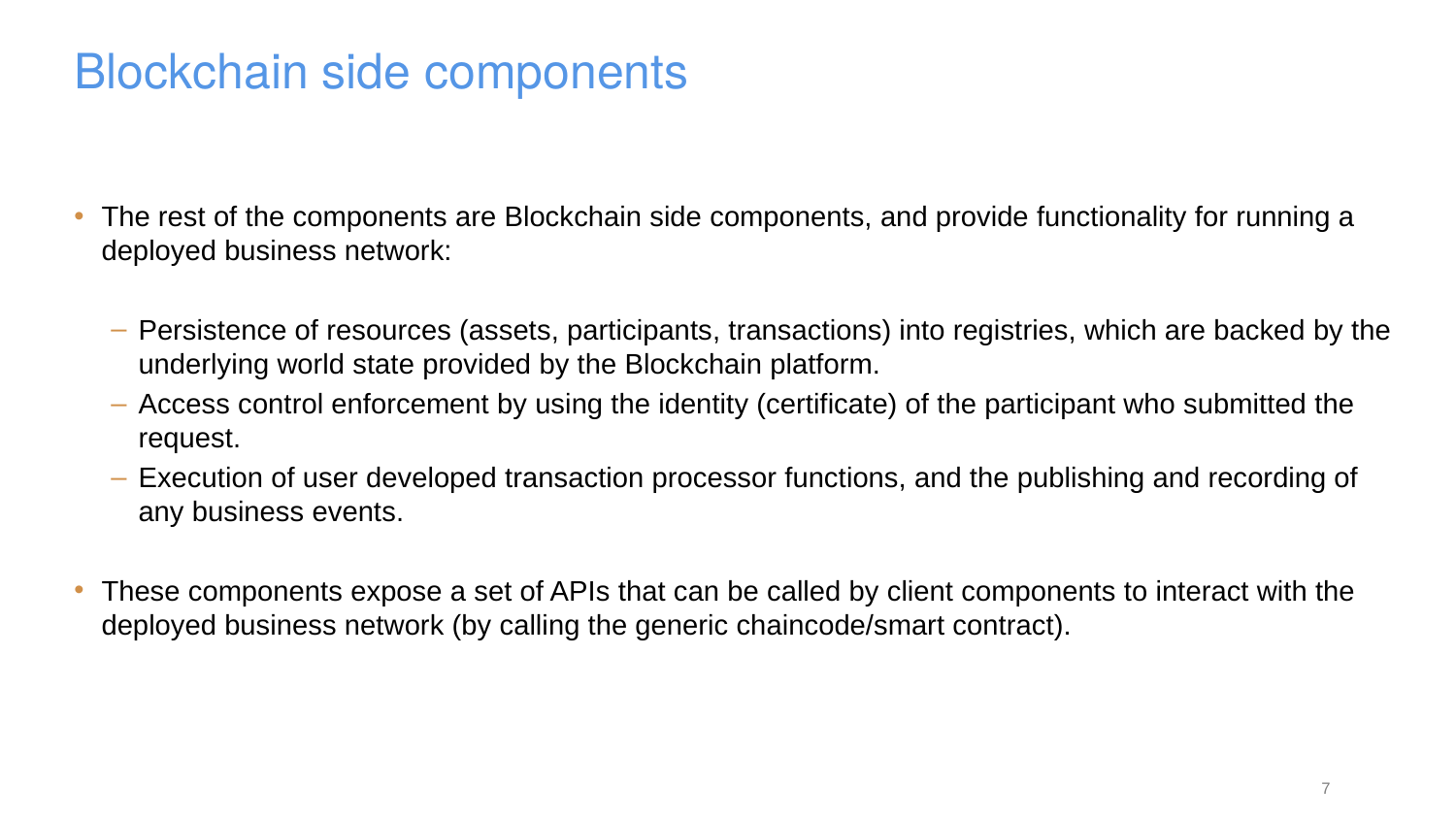

# Blockchain side components
The rest of the components are Blockchain side components, and provide functionality for running a deployed business network:

Persistence of resources (assets, participants, transactions) into registries, which are backed by the underlying world state provided by the Blockchain platform.
Access control enforcement by using the identity (certificate) of the participant who submitted the request.
Execution of user developed transaction processor functions, and the publishing and recording of any business events.

These components expose a set of APIs that can be called by client components to interact with the deployed business network (by calling the generic chaincode/smart contract).